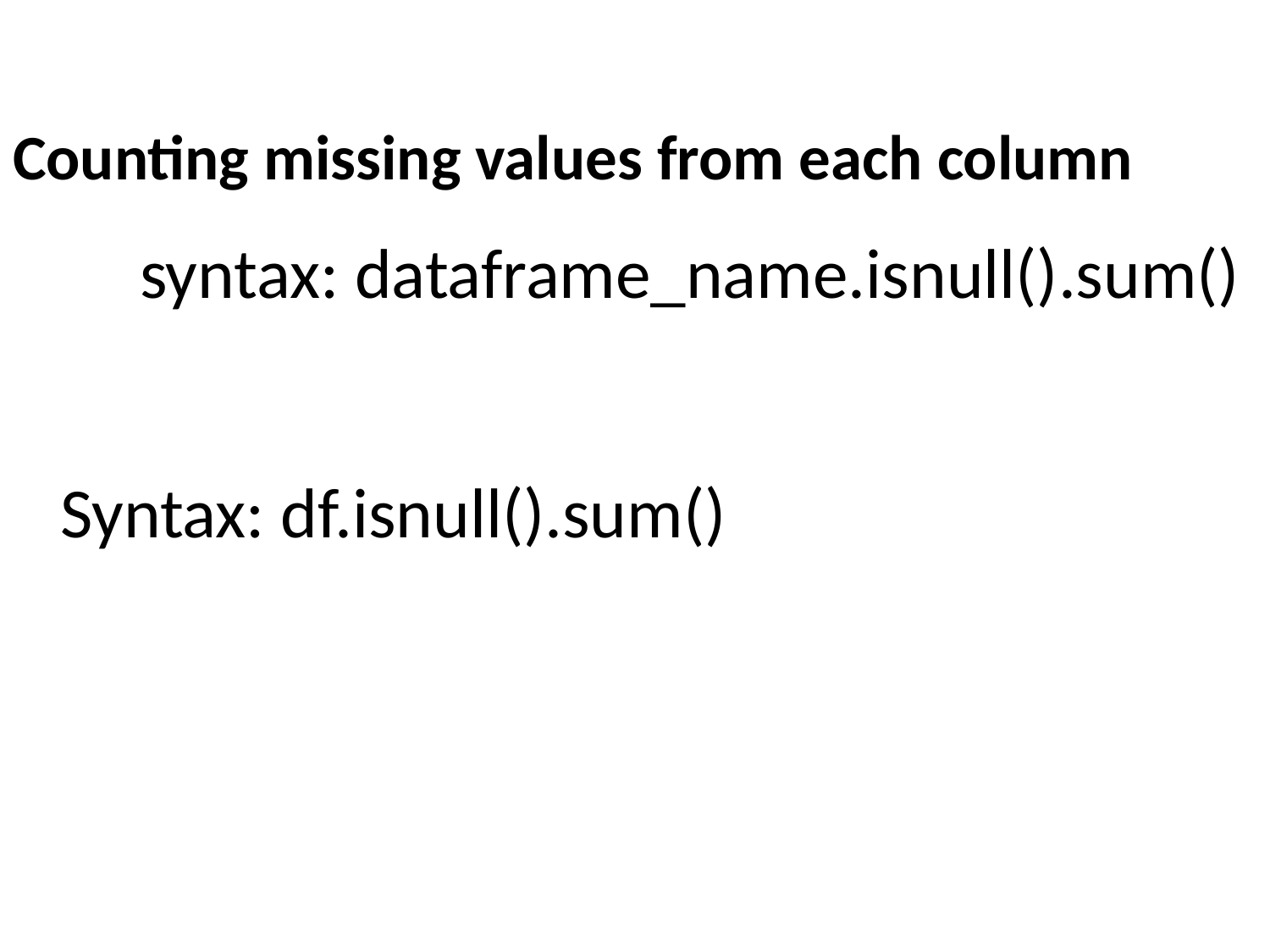

Counting missing values from each column
	syntax: dataframe_name.isnull().sum()

   Syntax: df.isnull().sum()